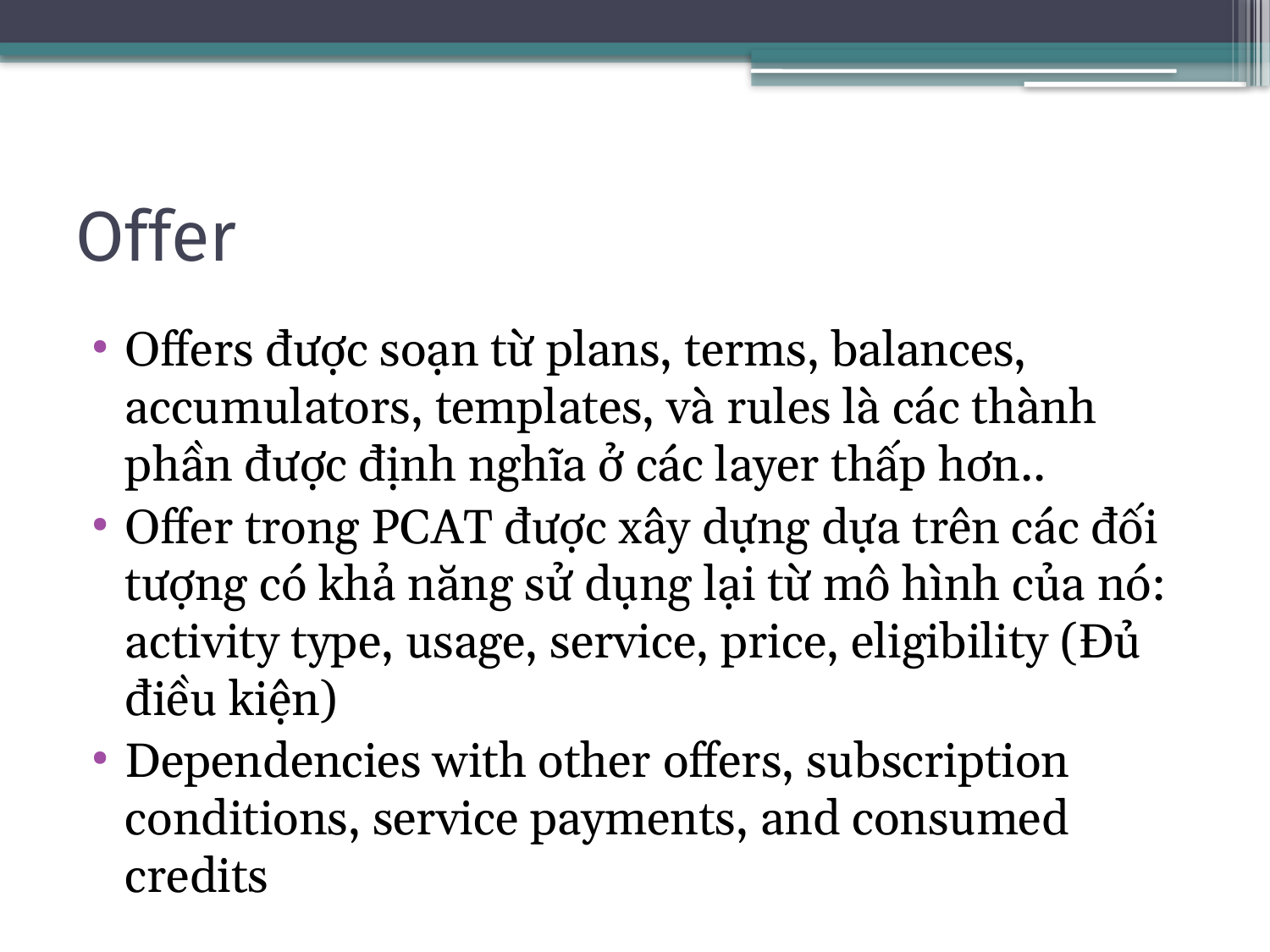

# Offer
Offers được soạn từ plans, terms, balances, accumulators, templates, và rules là các thành phần được định nghĩa ở các layer thấp hơn..
Offer trong PCAT được xây dựng dựa trên các đối tượng có khả năng sử dụng lại từ mô hình của nó:  activity type, usage, service, price, eligibility (Đủ điều kiện)
Dependencies with other offers, subscription conditions, service payments, and consumed credits